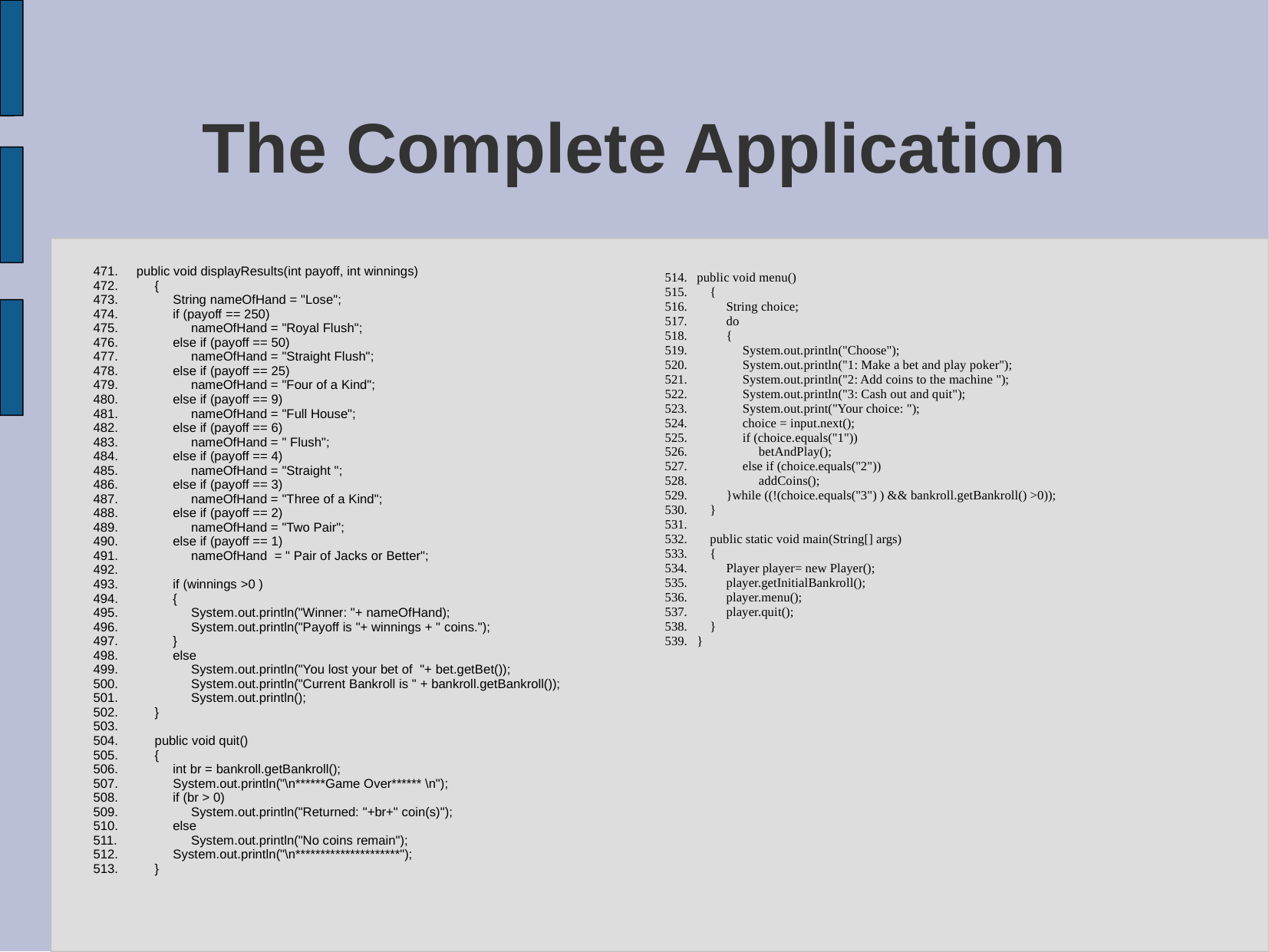

# The Complete Application
public void displayResults(int payoff, int winnings)
     {
          String nameOfHand = "Lose";
          if (payoff == 250)
               nameOfHand = "Royal Flush";
          else if (payoff == 50)
               nameOfHand = "Straight Flush";
          else if (payoff == 25)
               nameOfHand = "Four of a Kind";
          else if (payoff == 9)
               nameOfHand = "Full House";
          else if (payoff == 6)
               nameOfHand = " Flush";
          else if (payoff == 4)
               nameOfHand = "Straight ";
          else if (payoff == 3)
               nameOfHand = "Three of a Kind";
          else if (payoff == 2)
               nameOfHand = "Two Pair";
          else if (payoff == 1)
               nameOfHand  = " Pair of Jacks or Better";

          if (winnings >0 )
          {
               System.out.println("Winner: "+ nameOfHand);
               System.out.println("Payoff is "+ winnings + " coins.");
          }
          else
               System.out.println("You lost your bet of  "+ bet.getBet());
               System.out.println("Current Bankroll is " + bankroll.getBankroll());
               System.out.println();
     }

     public void quit()
     {
          int br = bankroll.getBankroll();
          System.out.println("\n******Game Over****** \n");
          if (br > 0)
               System.out.println("Returned: "+br+" coin(s)");
          else
               System.out.println("No coins remain");
          System.out.println("\n*********************");
     }

 public void menu()
     {
          String choice;
          do
          {
               System.out.println("Choose");
               System.out.println("1: Make a bet and play poker");
               System.out.println("2: Add coins to the machine ");
               System.out.println("3: Cash out and quit");
               System.out.print("Your choice: ");
               choice = input.next();
               if (choice.equals("1"))
                    betAndPlay();
               else if (choice.equals("2"))
                    addCoins();
          }while ((!(choice.equals("3") ) && bankroll.getBankroll() >0));
     }

     public static void main(String[] args)
     {
          Player player= new Player();
          player.getInitialBankroll();
          player.menu();
          player.quit();
     }
 }